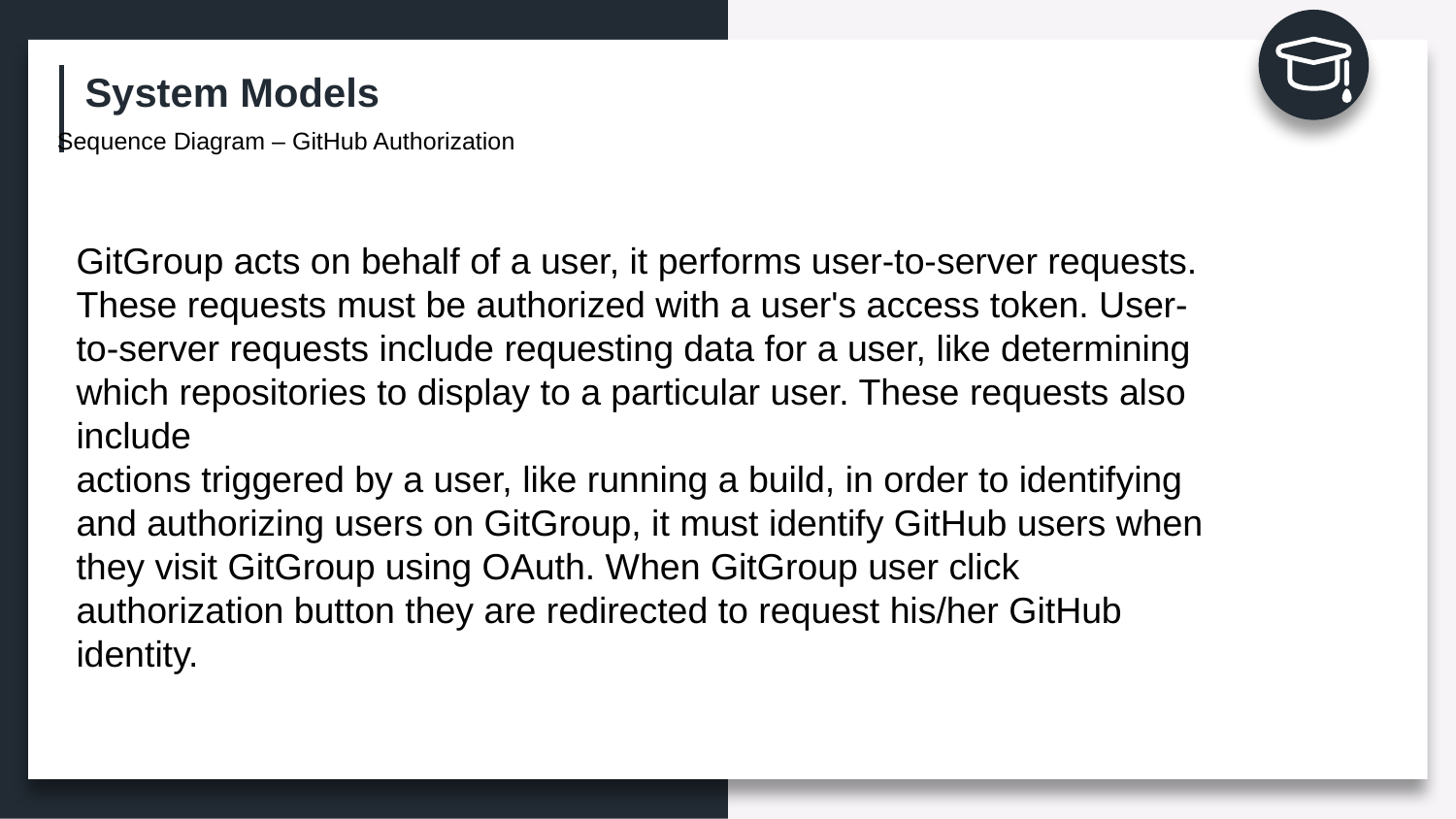

System Models

Sequence Diagram – GitHub Authorization
GitGroup acts on behalf of a user, it performs user-to-server requests. These requests must be authorized with a user's access token. User-to-server requests include requesting data for a user, like determining which repositories to display to a particular user. These requests also include
actions triggered by a user, like running a build, in order to identifying and authorizing users on GitGroup, it must identify GitHub users when they visit GitGroup using OAuth. When GitGroup user click authorization button they are redirected to request his/her GitHub
identity.